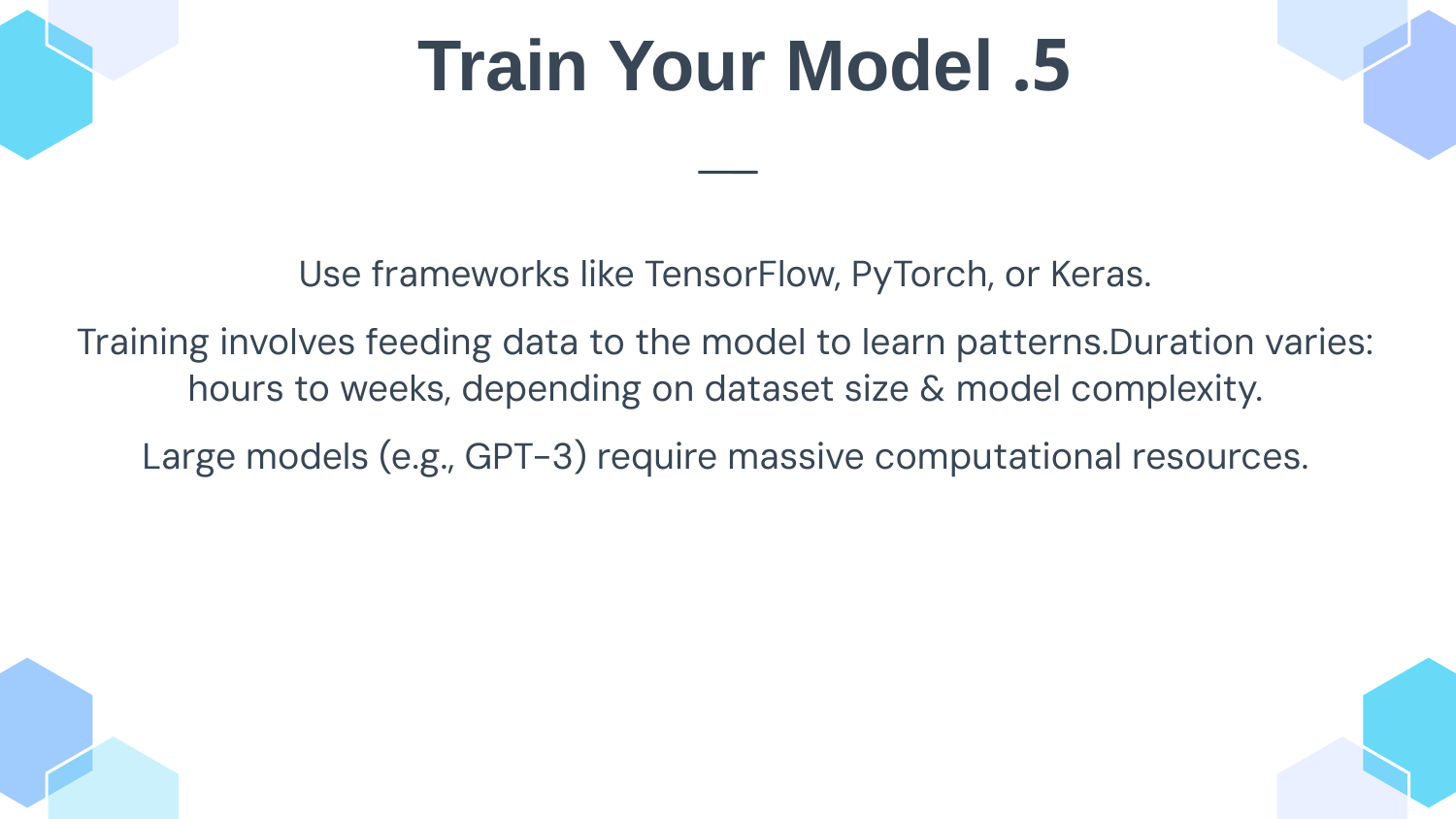

5. Train Your Model
Use frameworks like TensorFlow, PyTorch, or Keras.
Training involves feeding data to the model to learn patterns.Duration varies: hours to weeks, depending on dataset size & model complexity.
Large models (e.g., GPT-3) require massive computational resources.